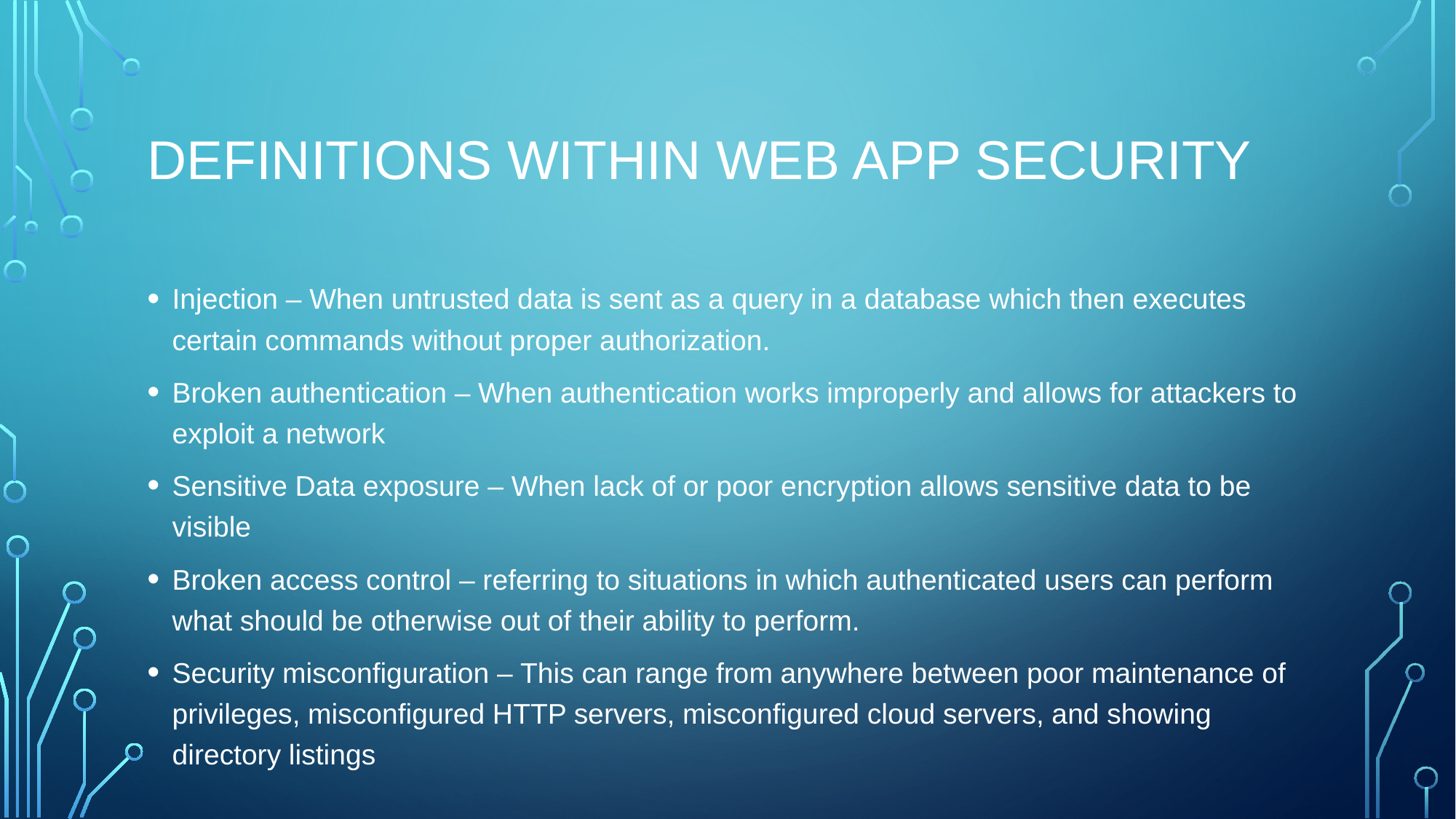

# Definitions within web app security
Injection – When untrusted data is sent as a query in a database which then executes certain commands without proper authorization.
Broken authentication – When authentication works improperly and allows for attackers to exploit a network
Sensitive Data exposure – When lack of or poor encryption allows sensitive data to be visible
Broken access control – referring to situations in which authenticated users can perform what should be otherwise out of their ability to perform.
Security misconfiguration – This can range from anywhere between poor maintenance of privileges, misconfigured HTTP servers, misconfigured cloud servers, and showing directory listings